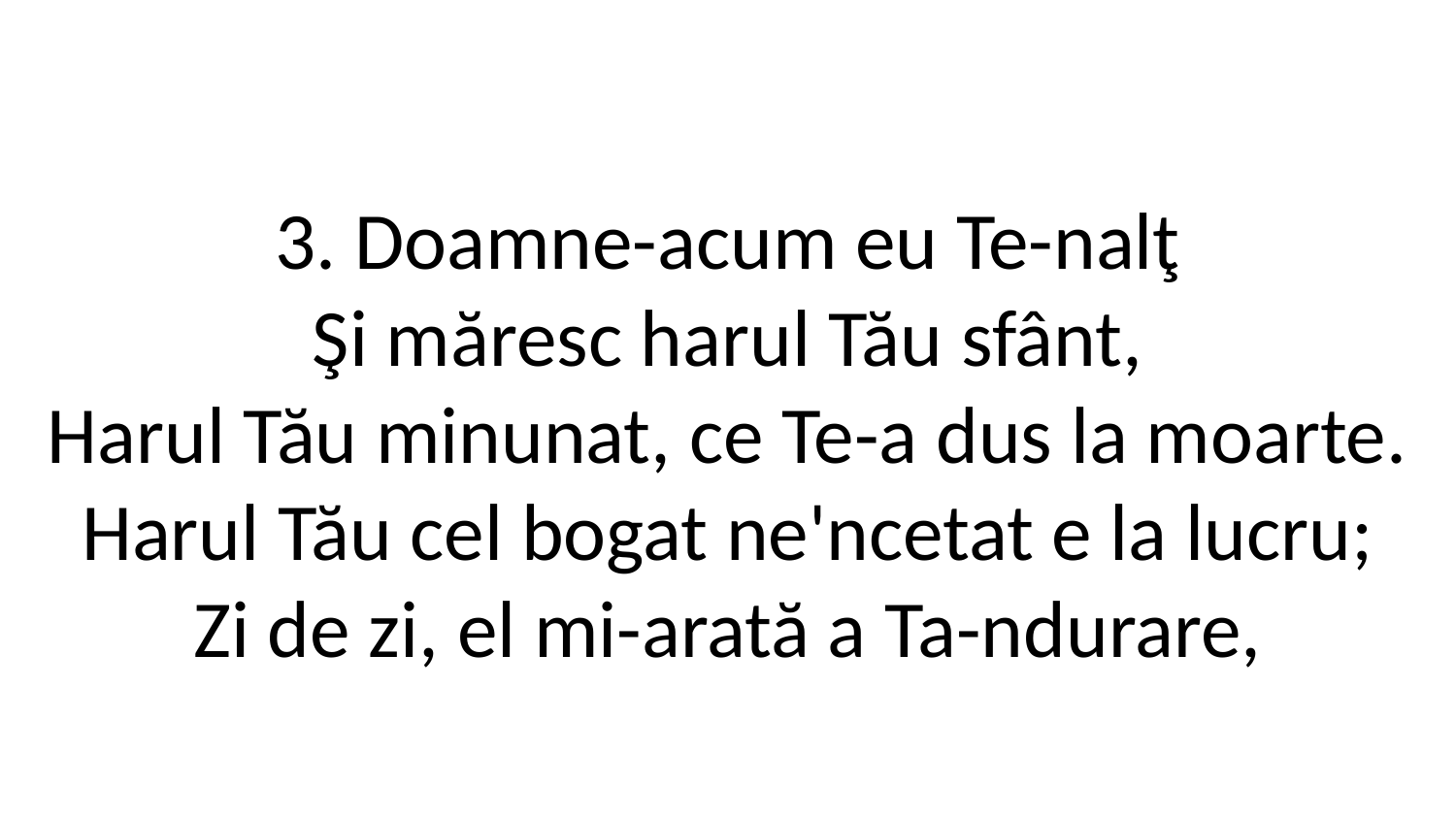

3. Doamne-acum eu Te-nalţ
Şi măresc harul Tău sfânt,
Harul Tău minunat, ce Te-a dus la moarte.
Harul Tău cel bogat ne'ncetat e la lucru;
Zi de zi, el mi-arată a Ta-ndurare,